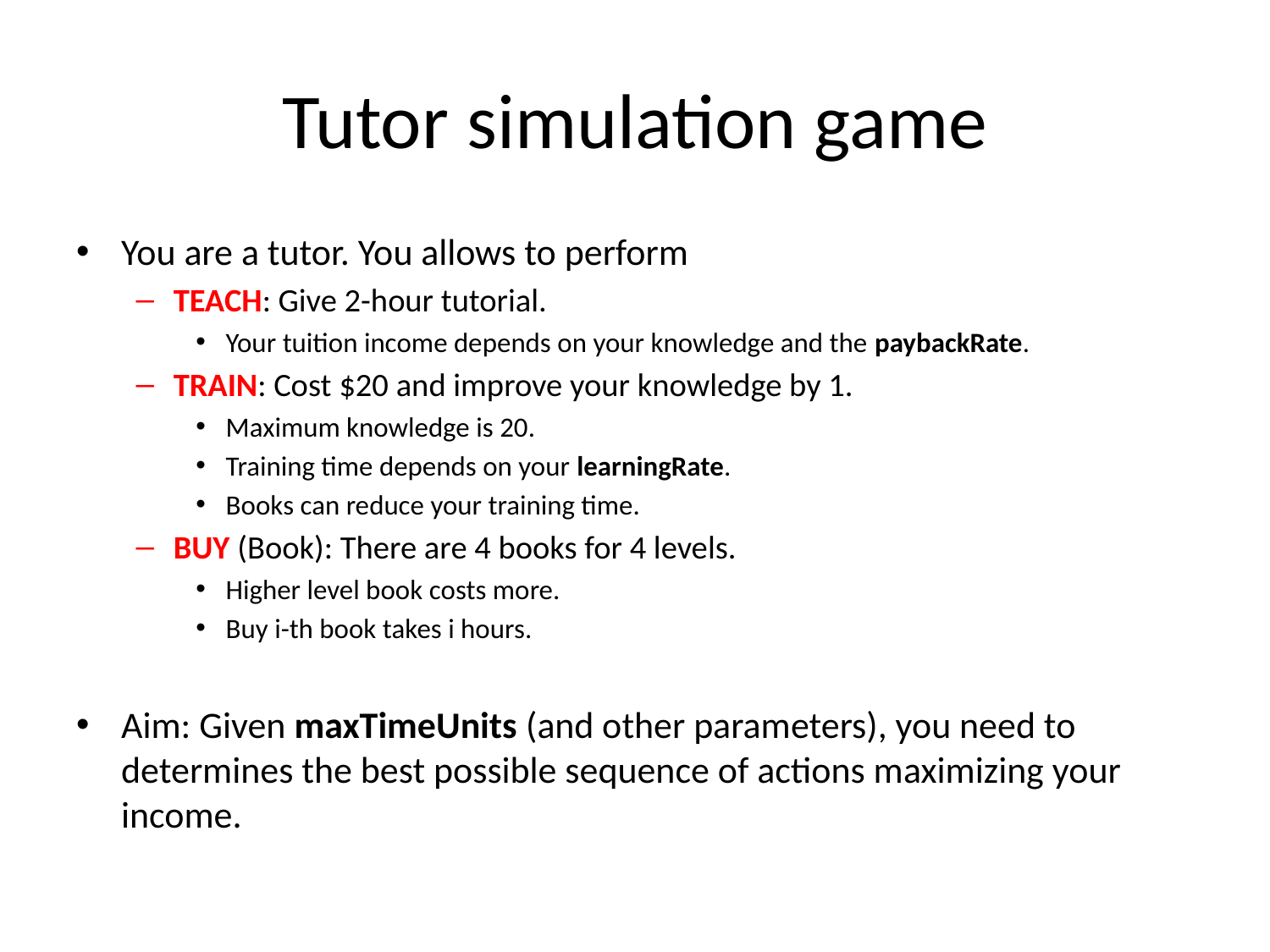

# Tutor simulation game
You are a tutor. You allows to perform
TEACH: Give 2-hour tutorial.
Your tuition income depends on your knowledge and the paybackRate.
TRAIN: Cost $20 and improve your knowledge by 1.
Maximum knowledge is 20.
Training time depends on your learningRate.
Books can reduce your training time.
BUY (Book): There are 4 books for 4 levels.
Higher level book costs more.
Buy i-th book takes i hours.

Aim: Given maxTimeUnits (and other parameters), you need to determines the best possible sequence of actions maximizing your income.